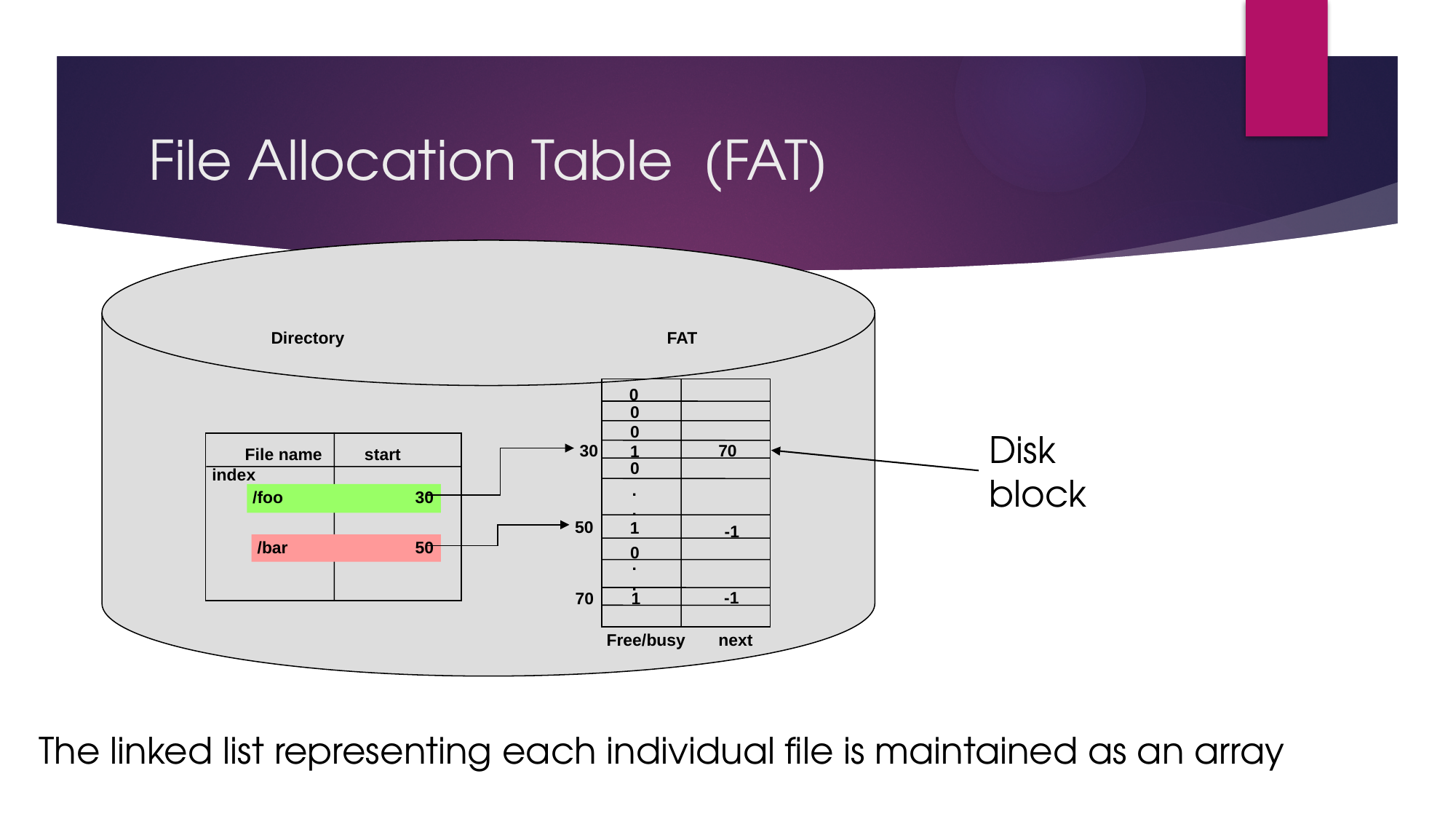

# File Allocation Table  (FAT)

Directory
FAT

0
0

0

30
70
1

       File name         start index

0

.
.

/foo                            30
50
1

 -1

/bar                           50

0
.
.

-1
70
1

    Free/busy       next
Disk block
The linked list representing each individual file is maintained as an array